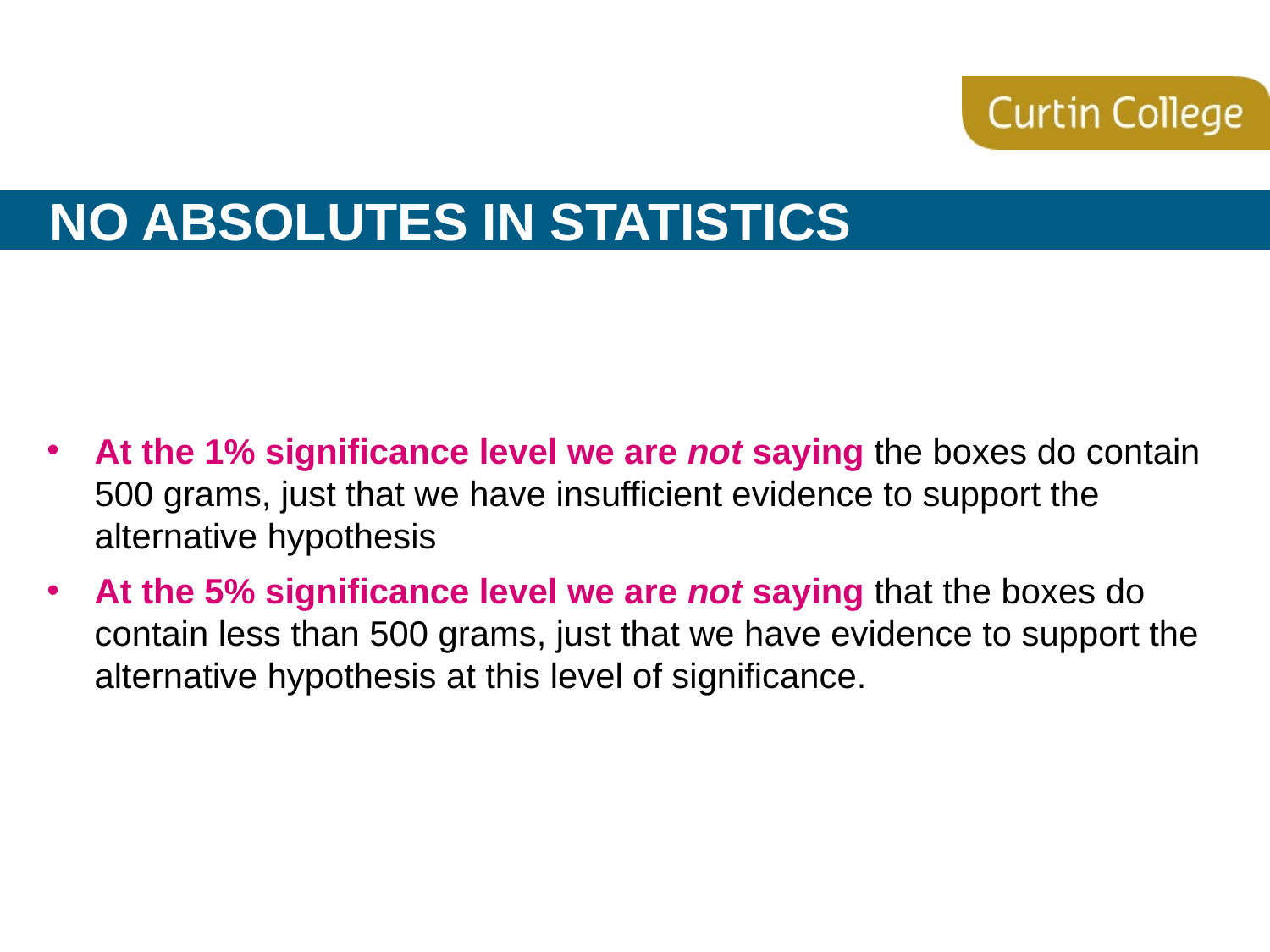

# No absolutes in statistics

At the 1% significance level we are not saying the boxes do contain 500 grams, just that we have insufficient evidence to support the alternative hypothesis
At the 5% significance level we are not saying that the boxes do contain less than 500 grams, just that we have evidence to support the alternative hypothesis at this level of significance.